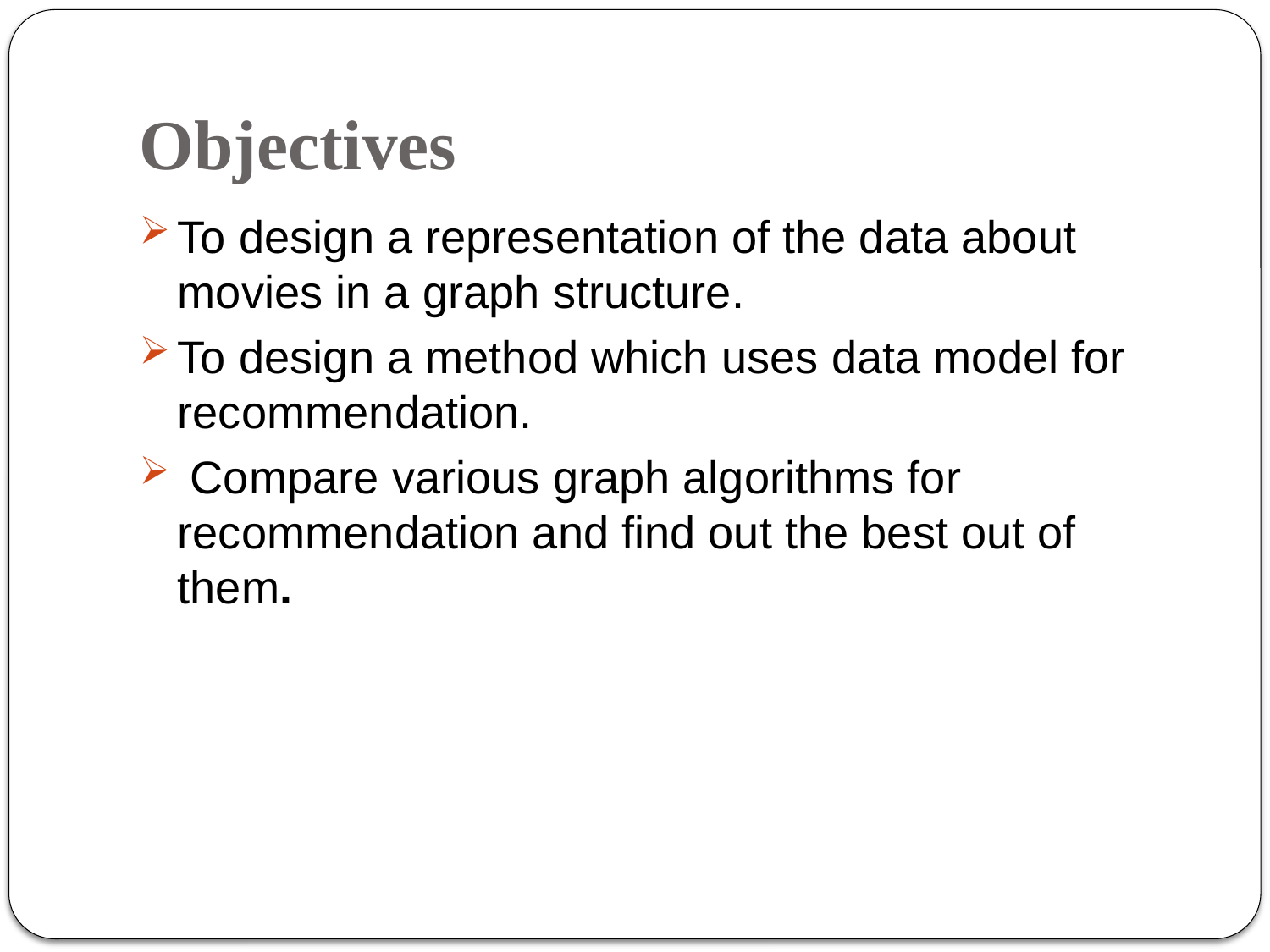

# Objectives
To design a representation of the data about movies in a graph structure.
To design a method which uses data model for recommendation.
 Compare various graph algorithms for recommendation and find out the best out of them.